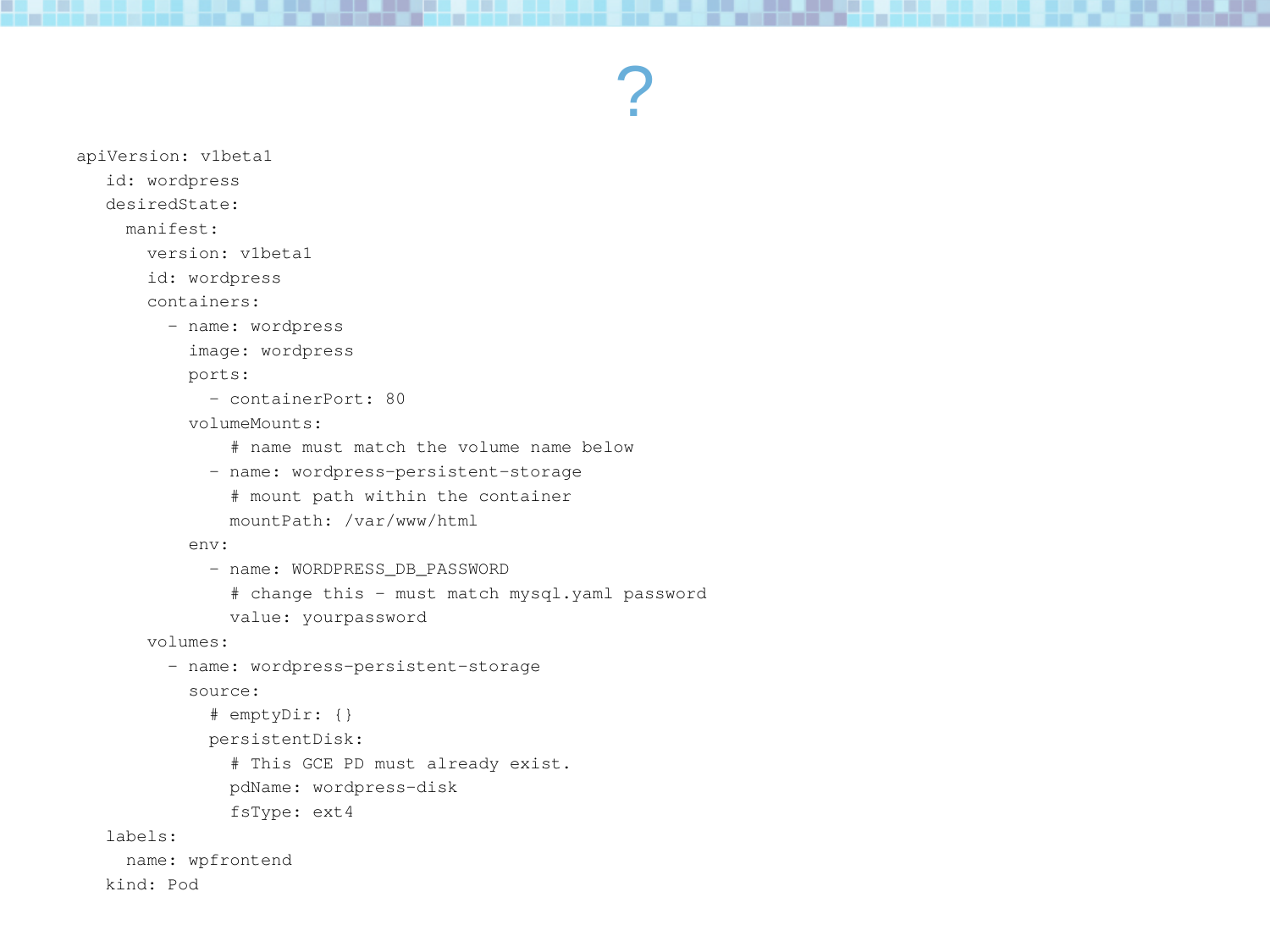

# ?
apiVersion: v1beta1
	id: wordpress
	desiredState:
	  manifest:
	    version: v1beta1
	    id: wordpress
	    containers:
	      - name: wordpress
	        image: wordpress
	        ports:
	          - containerPort: 80
	        volumeMounts:
	            # name must match the volume name below
	          - name: wordpress-persistent-storage
	            # mount path within the container
	            mountPath: /var/www/html
	        env:
	          - name: WORDPRESS_DB_PASSWORD
	            # change this - must match mysql.yaml password
	            value: yourpassword
	    volumes:
	      - name: wordpress-persistent-storage
	        source:
	          # emptyDir: {}
	          persistentDisk:
	            # This GCE PD must already exist.
	            pdName: wordpress-disk
	            fsType: ext4
	labels:
	  name: wpfrontend
	kind: Pod